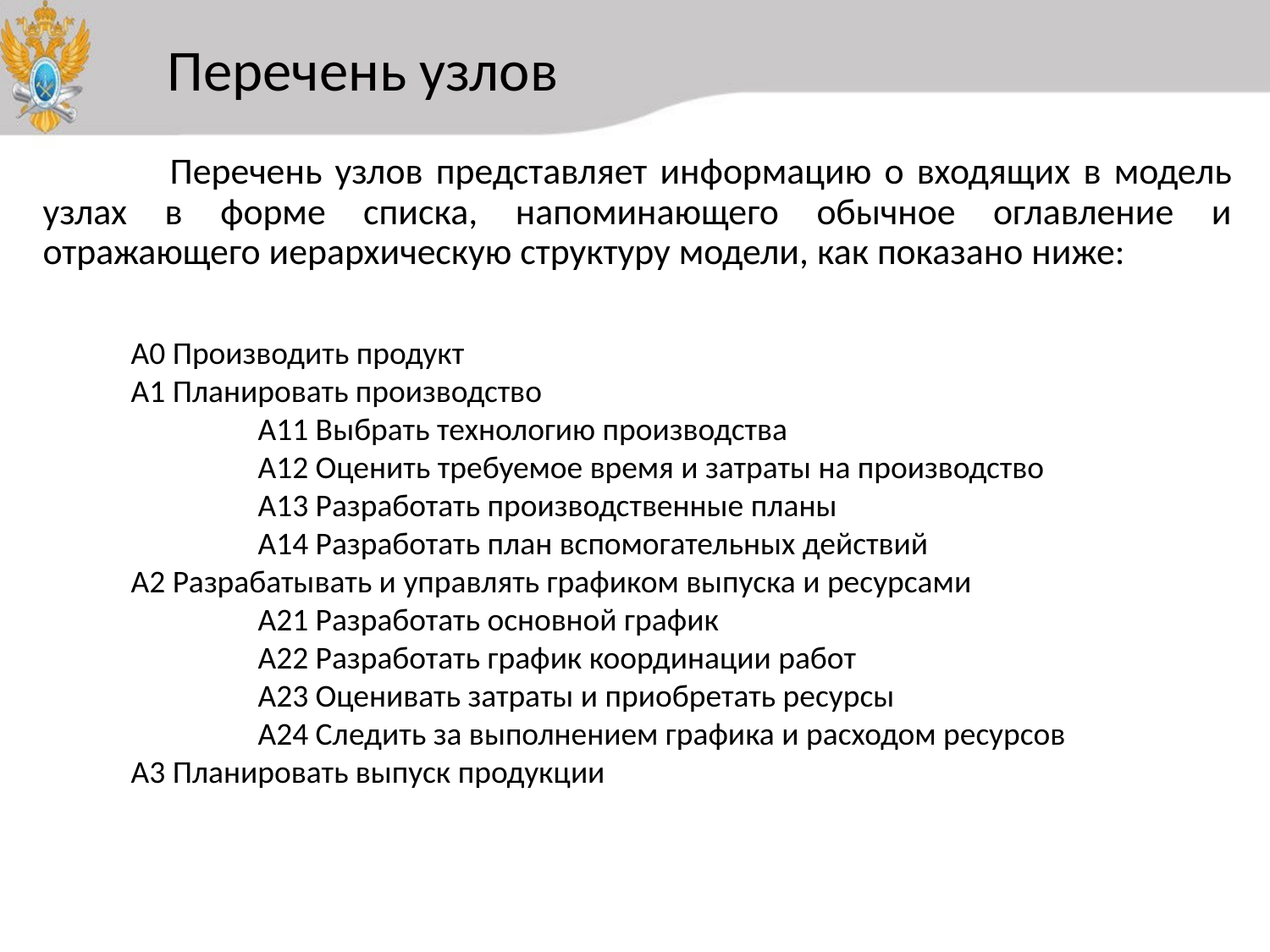

# Перечень узлов
	Перечень узлов представляет информацию о входящих в модель узлах в форме списка, напоминающего обычное оглавление и отражающего иерархическую структуру модели, как показано ниже:
А0 Производить продукт
А1 Планировать производство
	А11 Выбрать технологию производства
	А12 Оценить требуемое время и затраты на производство
	А13 Разработать производственные планы
	А14 Разработать план вспомогательных действий
А2 Разрабатывать и управлять графиком выпуска и ресурсами
	А21 Разработать основной график
	А22 Разработать график координации работ
	А23 Оценивать затраты и приобретать ресурсы
	А24 Следить за выполнением графика и расходом ресурсов
A3 Планировать выпуск продукции